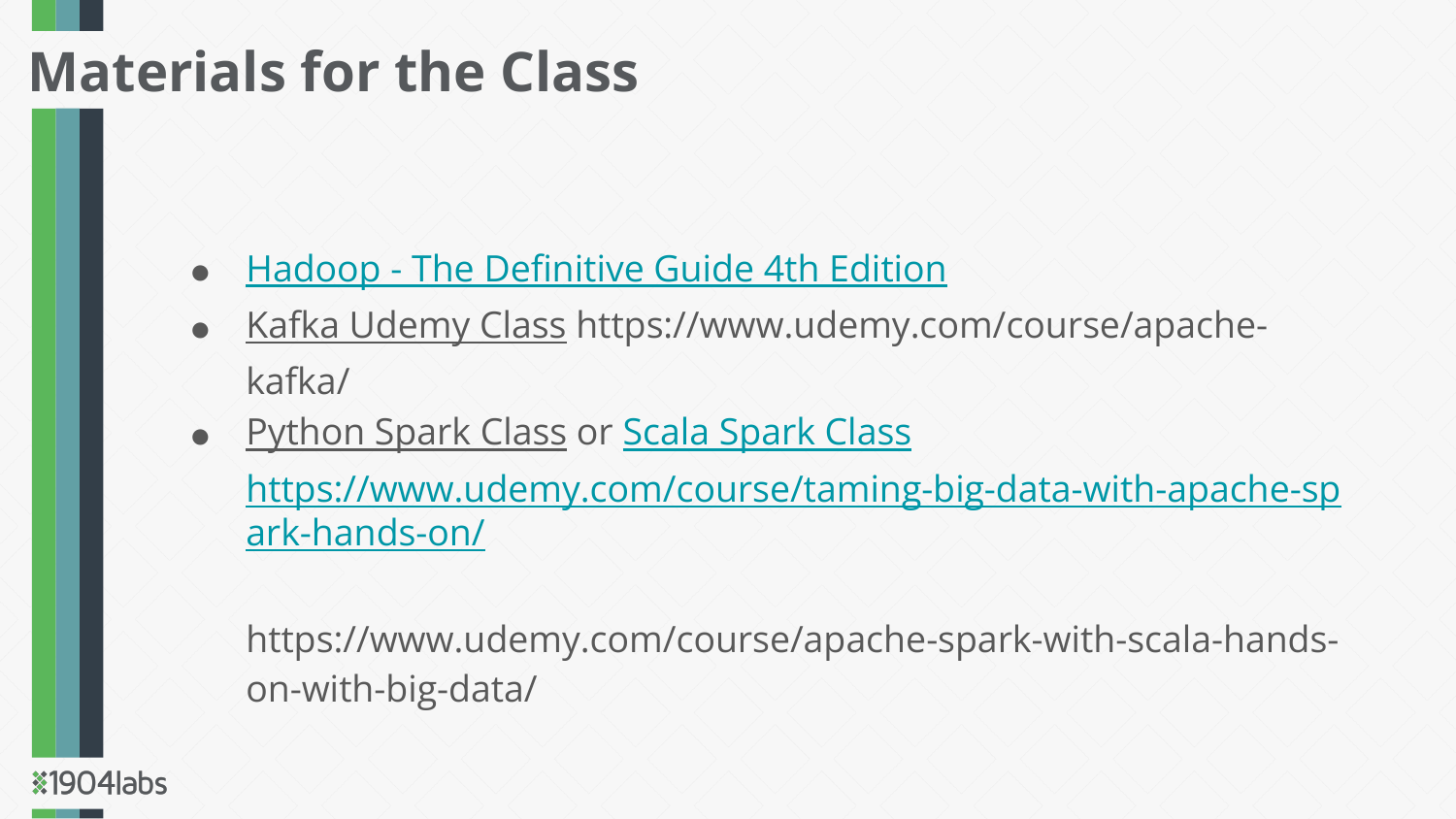

Materials for the Class

Hadoop - The Definitive Guide 4th Edition
Kafka Udemy Class https://www.udemy.com/course/apache-kafka/
Python Spark Class or Scala Spark Class
https://www.udemy.com/course/taming-big-data-with-apache-spark-hands-on/
https://www.udemy.com/course/apache-spark-with-scala-hands-on-with-big-data/